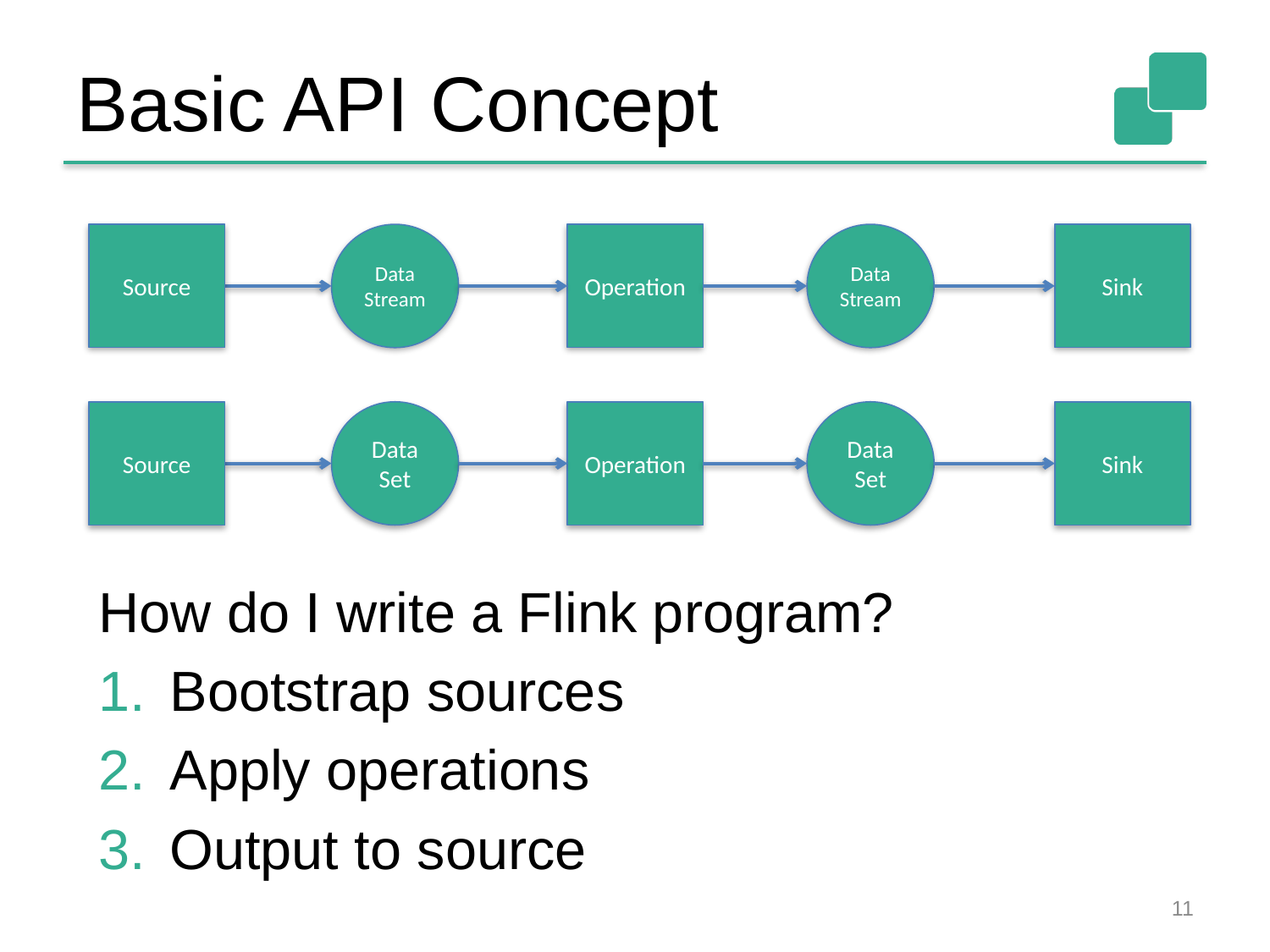

# Basic API Concept
Data Stream
Data Stream
Source
Operation
Sink
Data Set
Data Set
Source
Operation
Sink
How do I write a Flink program?
Bootstrap sources
Apply operations
Output to source
11